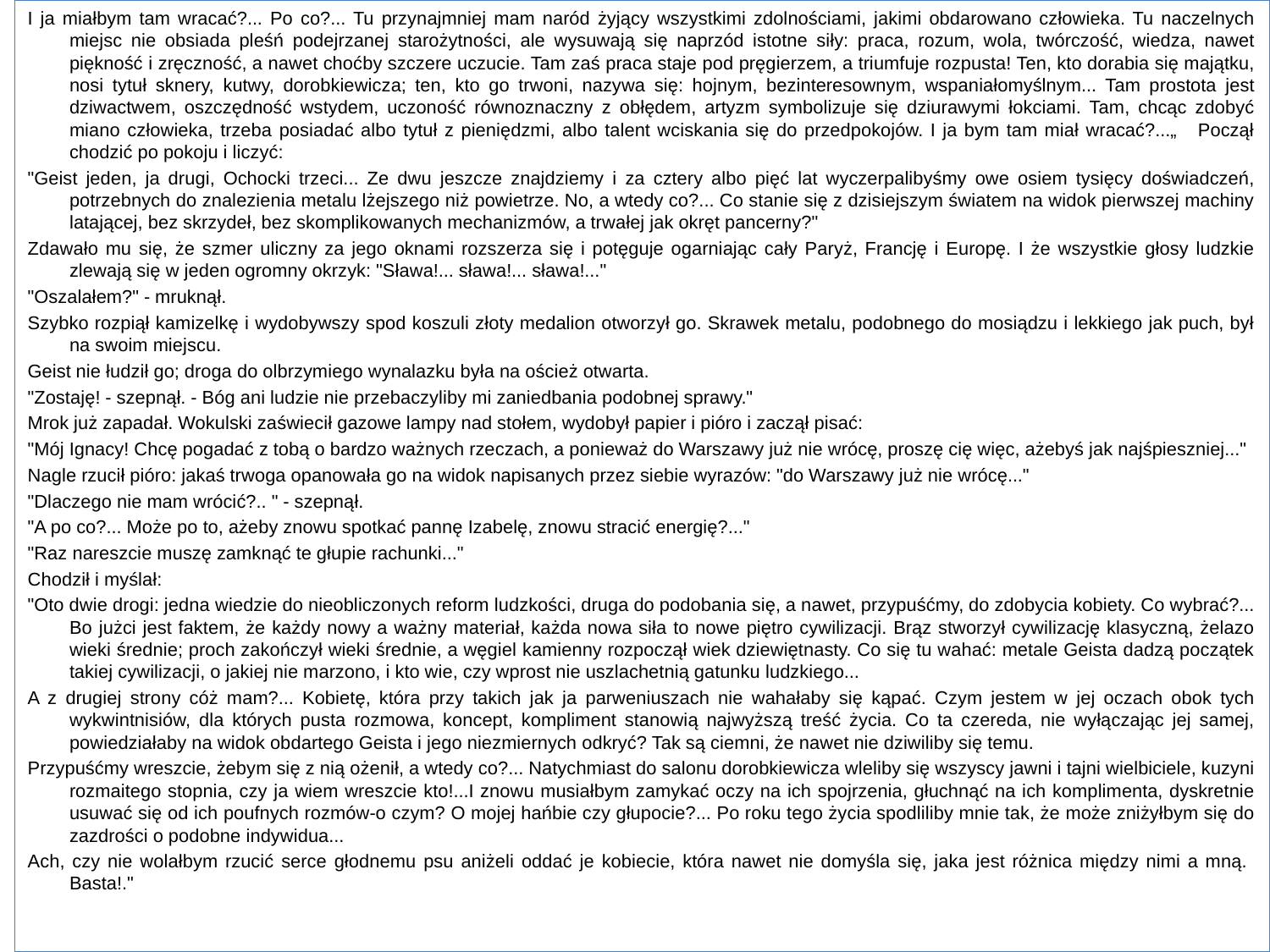

I ja miałbym tam wracać?... Po co?... Tu przynajmniej mam naród żyjący wszystkimi zdolnościami, jakimi obdarowano człowieka. Tu naczelnych miejsc nie obsiada pleśń podejrzanej starożytności, ale wysuwają się naprzód istotne siły: praca, rozum, wola, twórczość, wiedza, nawet piękność i zręczność, a nawet choćby szczere uczucie. Tam zaś praca staje pod pręgierzem, a triumfuje rozpusta! Ten, kto dorabia się majątku, nosi tytuł sknery, kutwy, dorobkiewicza; ten, kto go trwoni, nazywa się: hojnym, bezinteresownym, wspaniałomyślnym... Tam prostota jest dziwactwem, oszczędność wstydem, uczoność równoznaczny z obłędem, artyzm symbolizuje się dziurawymi łokciami. Tam, chcąc zdobyć miano człowieka, trzeba posiadać albo tytuł z pieniędzmi, albo talent wciskania się do przedpokojów. I ja bym tam miał wracać?...„   Począł chodzić po pokoju i liczyć:
"Geist jeden, ja drugi, Ochocki trzeci... Ze dwu jeszcze znajdziemy i za cztery albo pięć lat wyczerpalibyśmy owe osiem tysięcy doświadczeń, potrzebnych do znalezienia metalu lżejszego niż powietrze. No, a wtedy co?... Co stanie się z dzisiejszym światem na widok pierwszej machiny latającej, bez skrzydeł, bez skomplikowanych mechanizmów, a trwałej jak okręt pancerny?"
Zdawało mu się, że szmer uliczny za jego oknami rozszerza się i potęguje ogarniając cały Paryż, Francję i Europę. I że wszystkie głosy ludzkie zlewają się w jeden ogromny okrzyk: "Sława!... sława!... sława!..."
"Oszalałem?" - mruknął.
Szybko rozpiął kamizelkę i wydobywszy spod koszuli złoty medalion otworzył go. Skrawek metalu, podobnego do mosiądzu i lekkiego jak puch, był na swoim miejscu.
Geist nie łudził go; droga do olbrzymiego wynalazku była na oścież otwarta.
"Zostaję! - szepnął. - Bóg ani ludzie nie przebaczyliby mi zaniedbania podobnej sprawy."
Mrok już zapadał. Wokulski zaświecił gazowe lampy nad stołem, wydobył papier i pióro i zaczął pisać:
"Mój Ignacy! Chcę pogadać z tobą o bardzo ważnych rzeczach, a ponieważ do Warszawy już nie wrócę, proszę cię więc, ażebyś jak najśpieszniej..."
Nagle rzucił pióro: jakaś trwoga opanowała go na widok napisanych przez siebie wyrazów: "do Warszawy już nie wrócę..."
"Dlaczego nie mam wrócić?.. " - szepnął.
"A po co?... Może po to, ażeby znowu spotkać pannę Izabelę, znowu stracić energię?..."
"Raz nareszcie muszę zamknąć te głupie rachunki..."
Chodził i myślał:
"Oto dwie drogi: jedna wiedzie do nieobliczonych reform ludzkości, druga do podobania się, a nawet, przypuśćmy, do zdobycia kobiety. Co wybrać?... Bo jużci jest faktem, że każdy nowy a ważny materiał, każda nowa siła to nowe piętro cywilizacji. Brąz stworzył cywilizację klasyczną, żelazo wieki średnie; proch zakończył wieki średnie, a węgiel kamienny rozpoczął wiek dziewiętnasty. Co się tu wahać: metale Geista dadzą początek takiej cywilizacji, o jakiej nie marzono, i kto wie, czy wprost nie uszlachetnią gatunku ludzkiego...
A z drugiej strony cóż mam?... Kobietę, która przy takich jak ja parweniuszach nie wahałaby się kąpać. Czym jestem w jej oczach obok tych wykwintnisiów, dla których pusta rozmowa, koncept, kompliment stanowią najwyższą treść życia. Co ta czereda, nie wyłączając jej samej, powiedziałaby na widok obdartego Geista i jego niezmiernych odkryć? Tak są ciemni, że nawet nie dziwiliby się temu.
Przypuśćmy wreszcie, żebym się z nią ożenił, a wtedy co?... Natychmiast do salonu dorobkiewicza wleliby się wszyscy jawni i tajni wielbiciele, kuzyni rozmaitego stopnia, czy ja wiem wreszcie kto!...I znowu musiałbym zamykać oczy na ich spojrzenia, głuchnąć na ich komplimenta, dyskretnie usuwać się od ich poufnych rozmów-o czym? O mojej hańbie czy głupocie?... Po roku tego życia spodliliby mnie tak, że może zniżyłbym się do zazdrości o podobne indywidua...
Ach, czy nie wolałbym rzucić serce głodnemu psu aniżeli oddać je kobiecie, która nawet nie domyśla się, jaka jest różnica między nimi a mną.  Basta!."